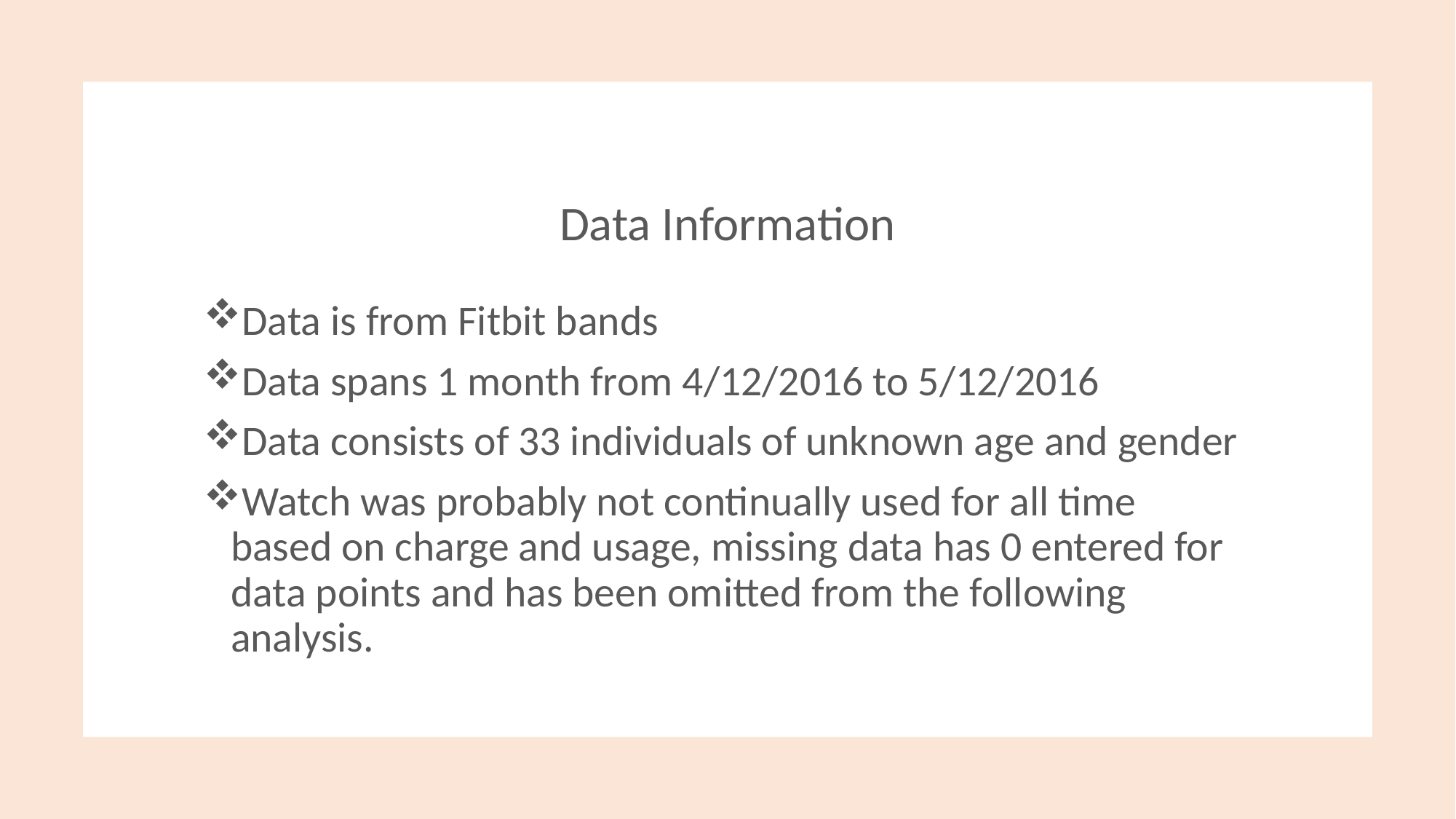

# Data Information
Data is from Fitbit bands
Data spans 1 month from 4/12/2016 to 5/12/2016
Data consists of 33 individuals of unknown age and gender
Watch was probably not continually used for all time    based on charge and usage, missing data has 0 entered for data points and has been omitted from the following analysis.